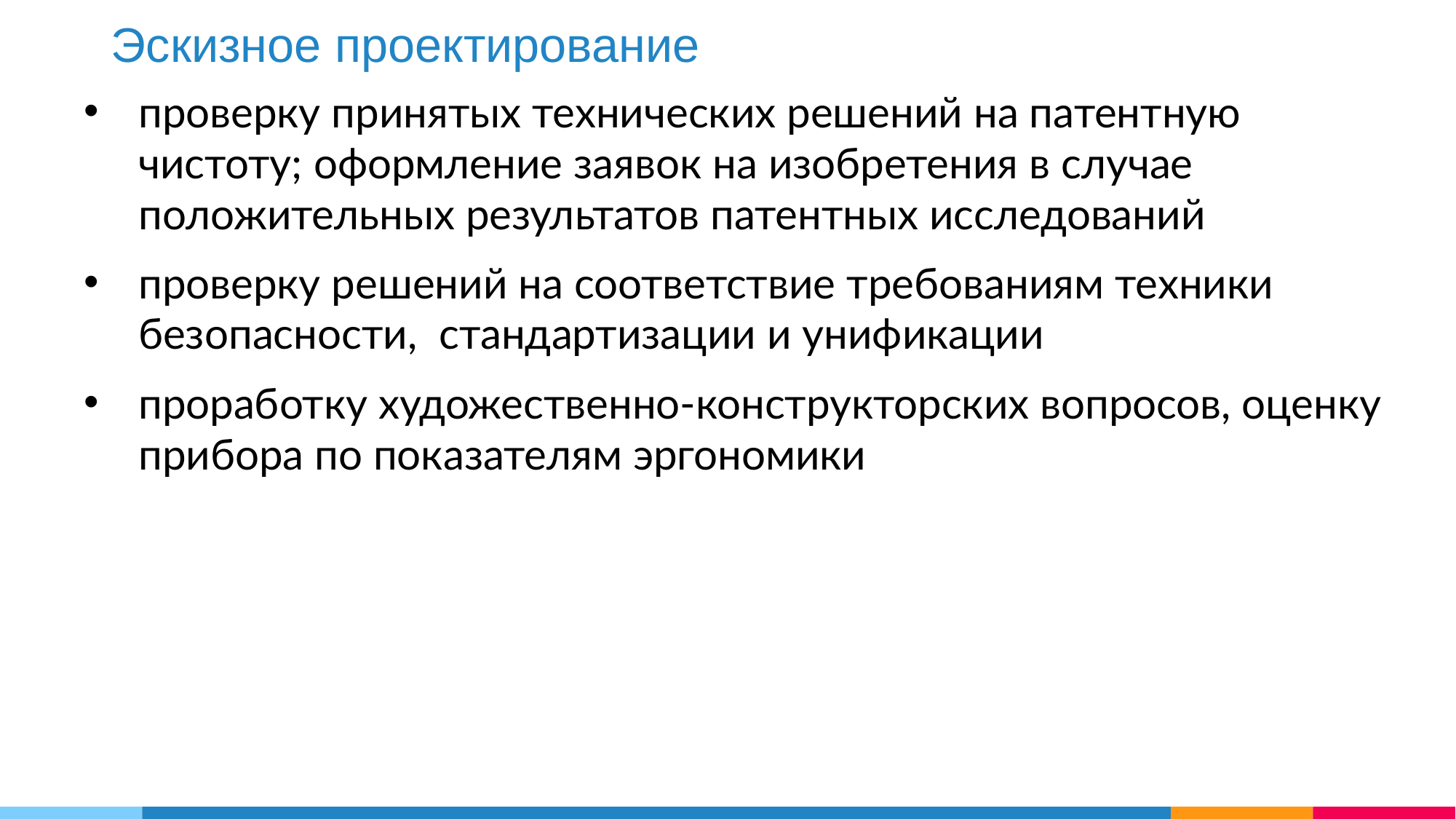

Эскизное проектирование

проверку принятых технических решений на патентную чистоту; оформление заявок на изобретения в случае положительных результатов патентных исследований
проверку решений на соответствие требованиям техники безопасности,  стандартизации и унификации
проработку художественно-конструкторских вопросов, оценку прибора по показателям эргономики